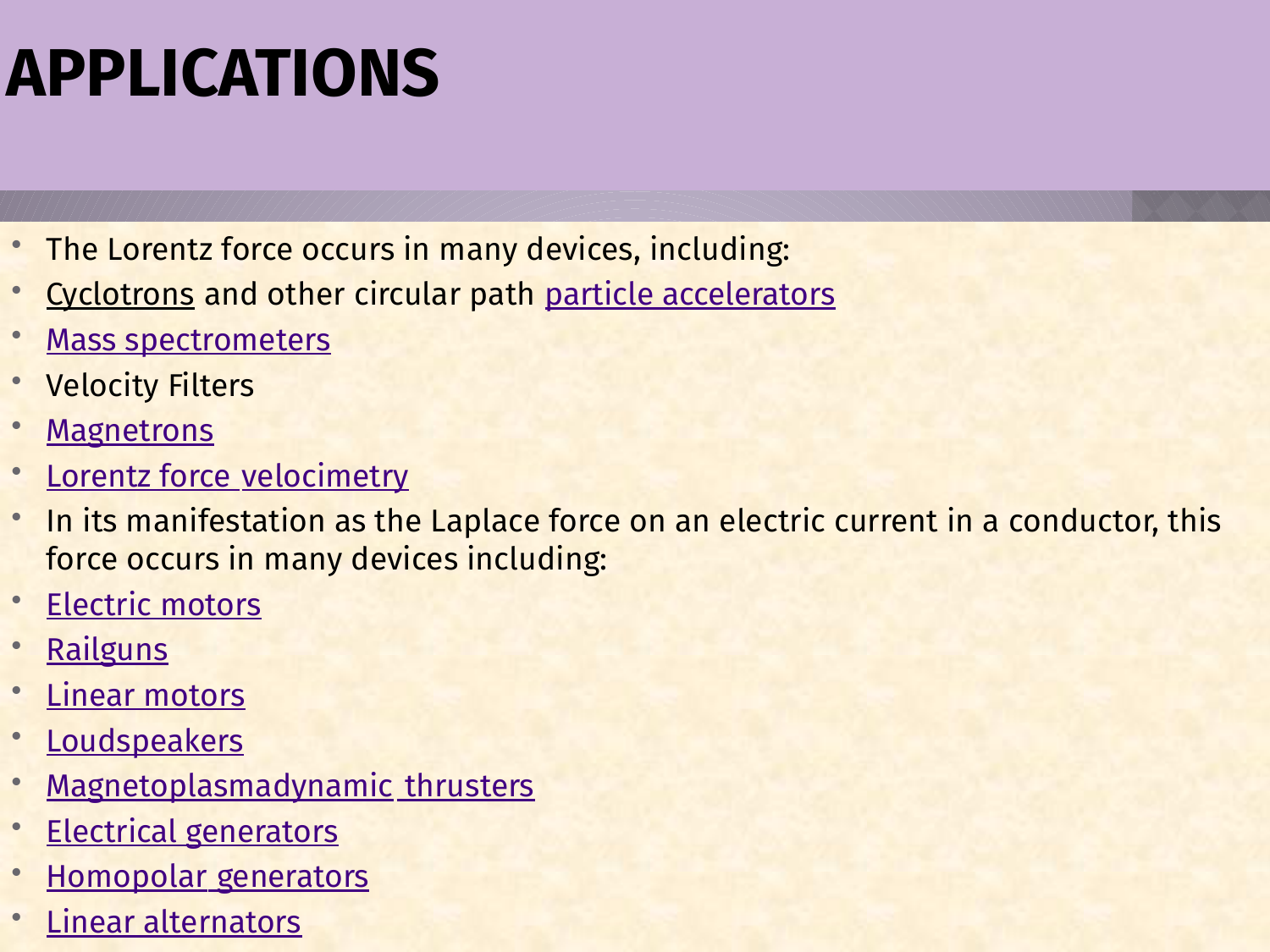

# APPLICATIONS
The Lorentz force occurs in many devices, including:
Cyclotrons and other circular path particle accelerators
Mass spectrometers
Velocity Filters
Magnetrons
Lorentz force velocimetry
In its manifestation as the Laplace force on an electric current in a conductor, this force occurs in many devices including:
Electric motors
Railguns
Linear motors
Loudspeakers
Magnetoplasmadynamic thrusters
Electrical generators
Homopolar generators
Linear alternators